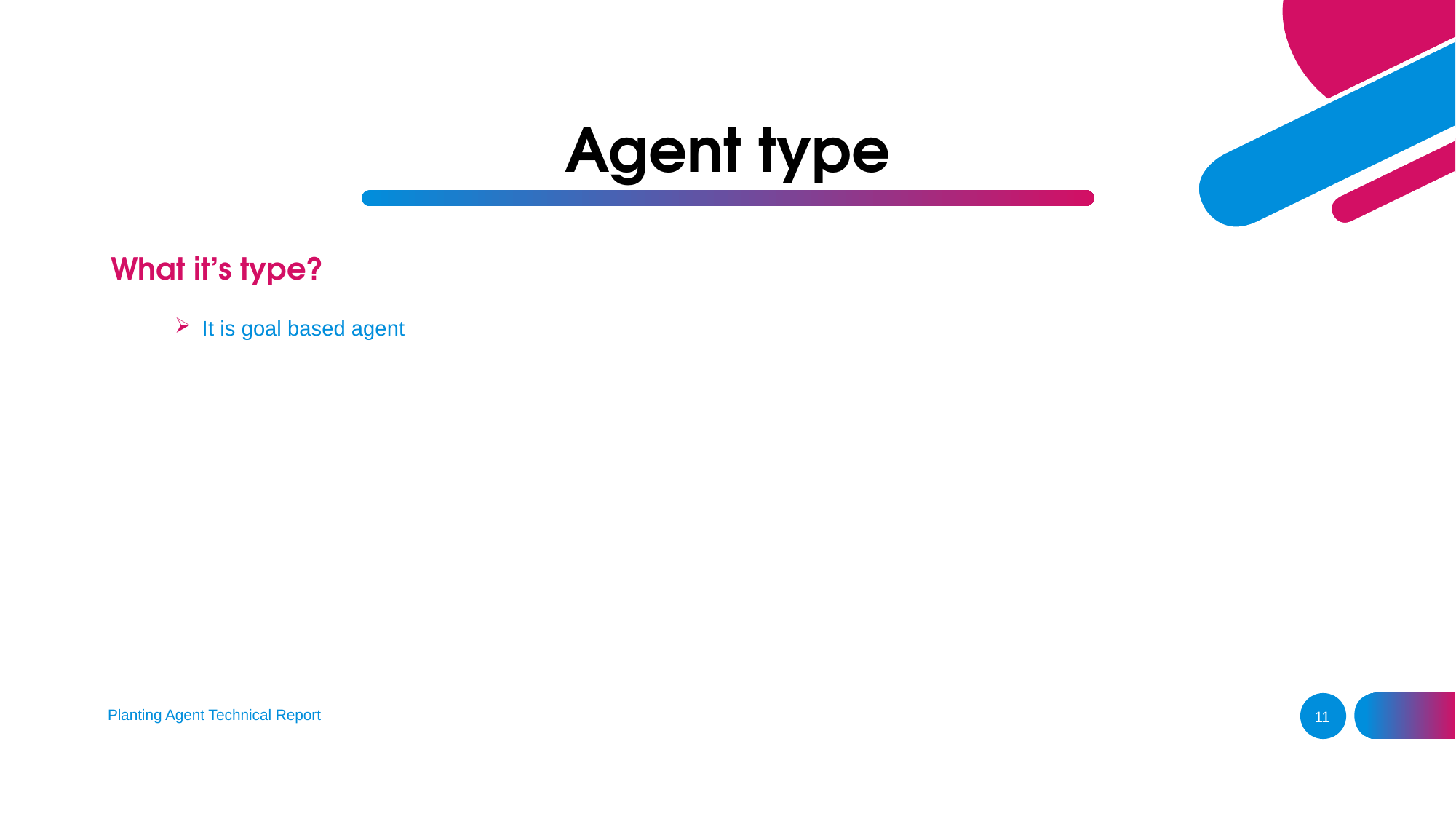

# Agent type
What it’s type?
 It is goal based agent
Planting Agent Technical Report
11